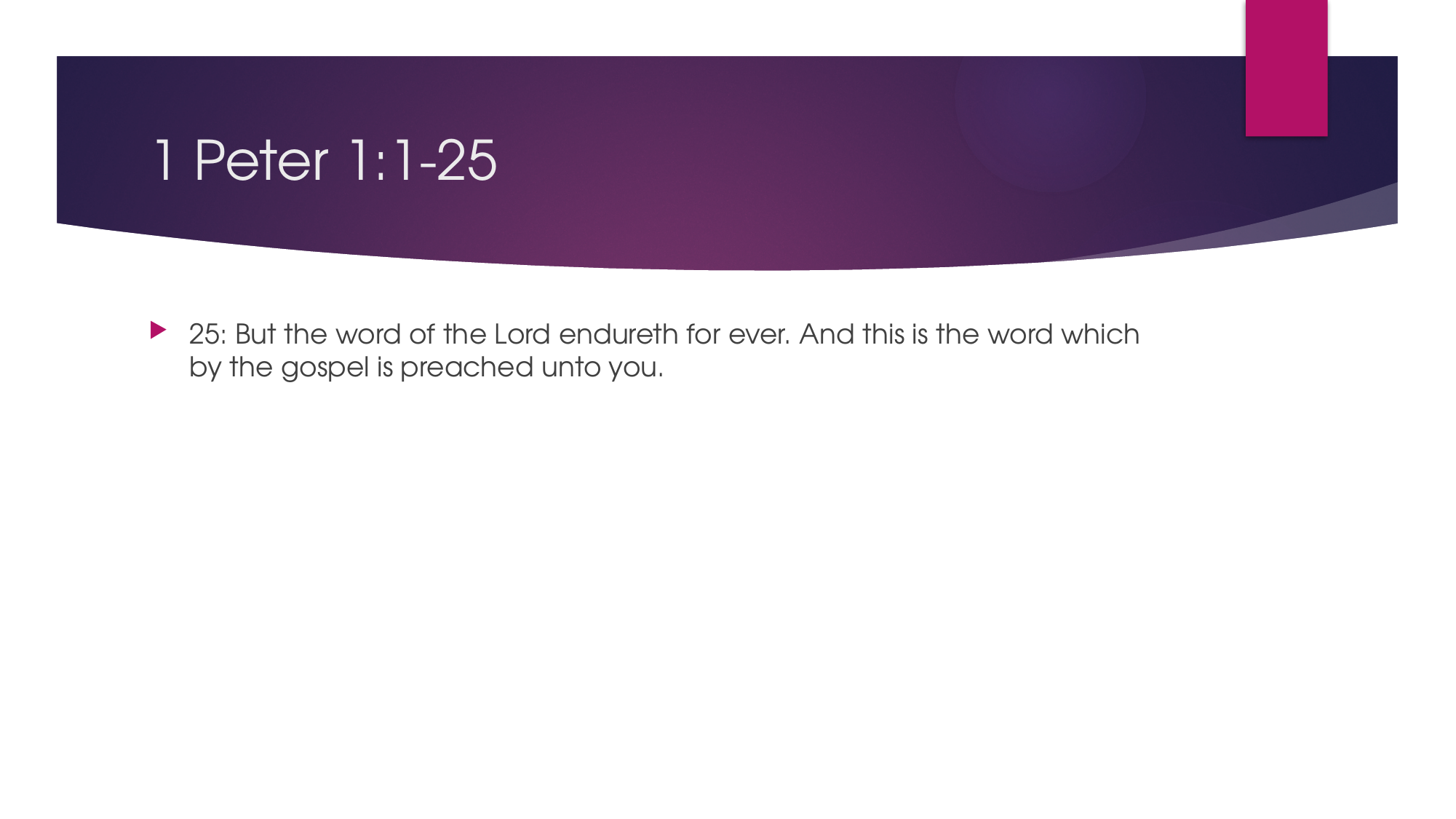

# 1 Peter 1:1-25
25: But the word of the Lord endureth for ever. And this is the word which by the gospel is preached unto you.